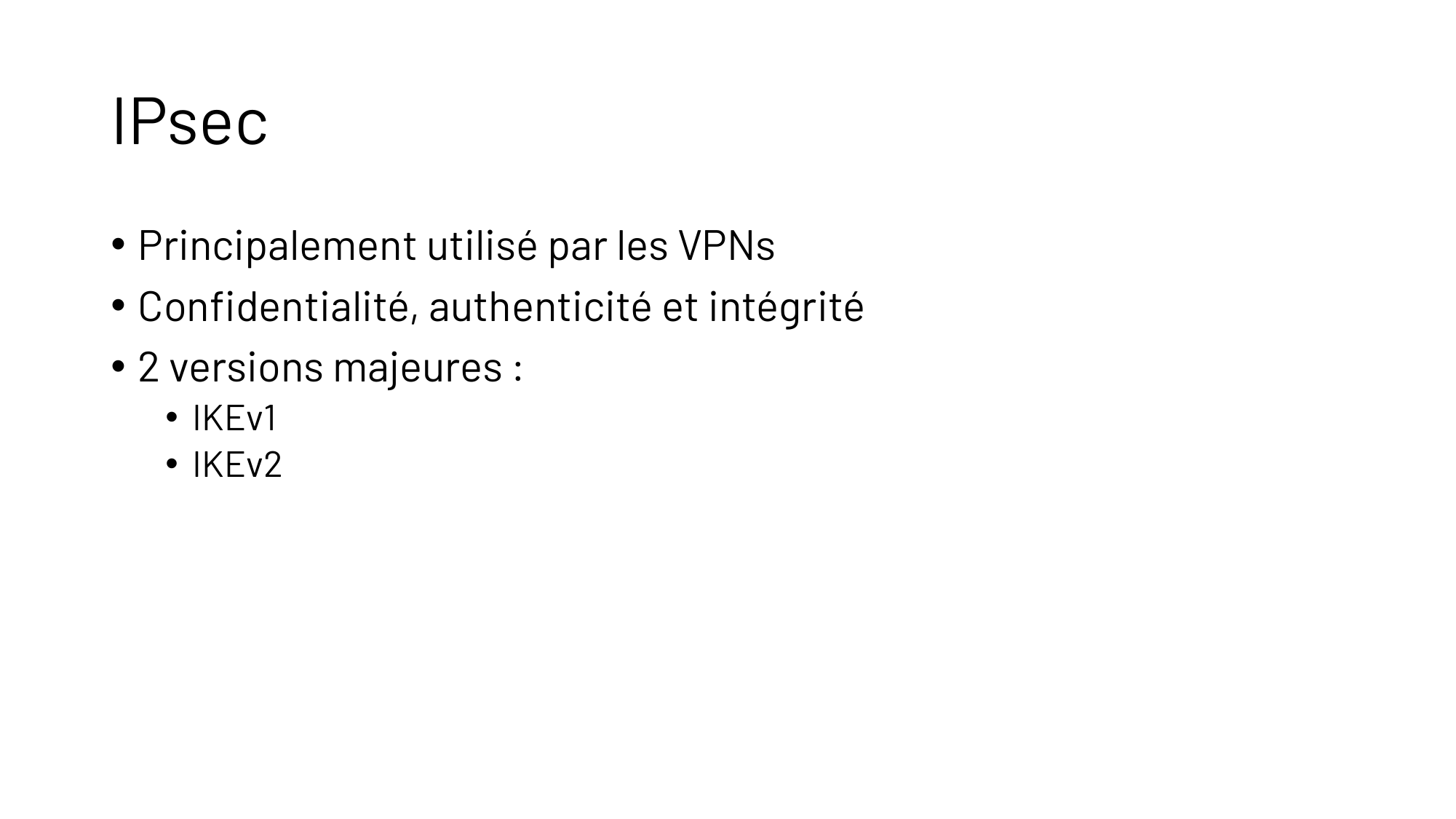

# IPsec
Principalement utilisé par les VPNs
Confidentialité, authenticité et intégrité
2 versions majeures :
IKEv1
IKEv2